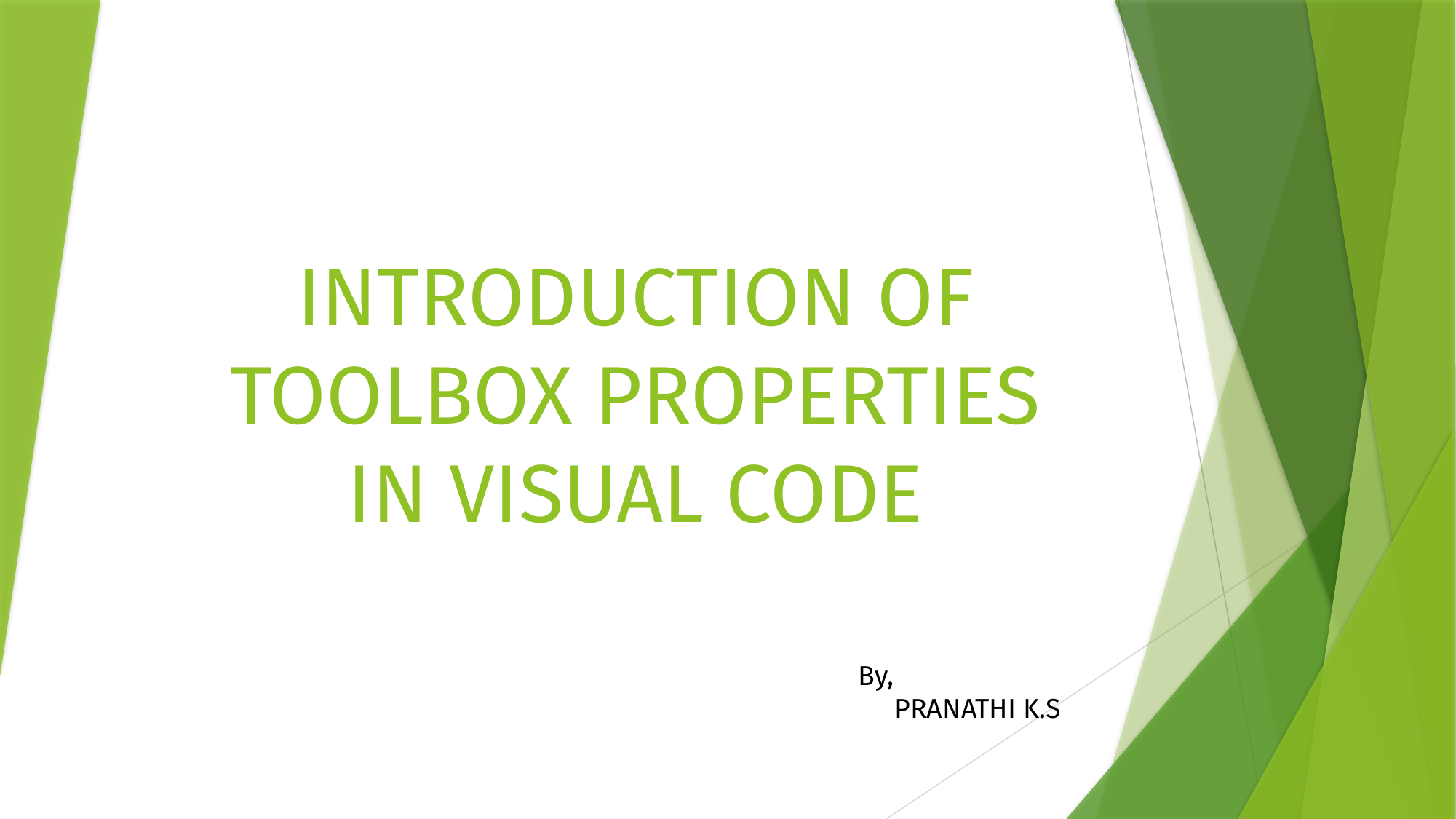

# INTRODUCTION OF TOOLBOX PROPERTIES IN VISUAL CODE
By,
     PRANATHI K.S